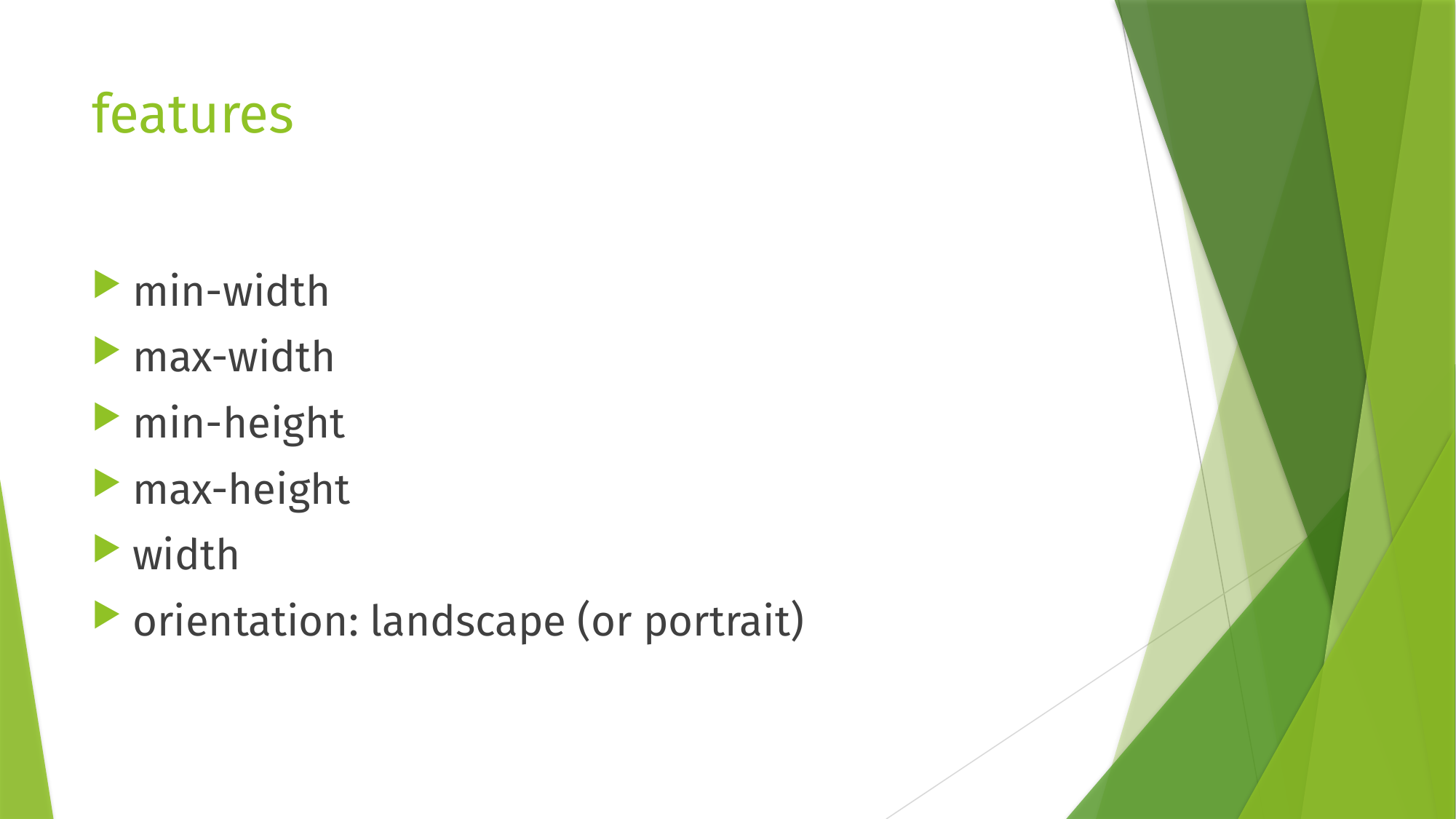

# features
min-width
max-width
min-height
max-height
width
orientation: landscape (or portrait)